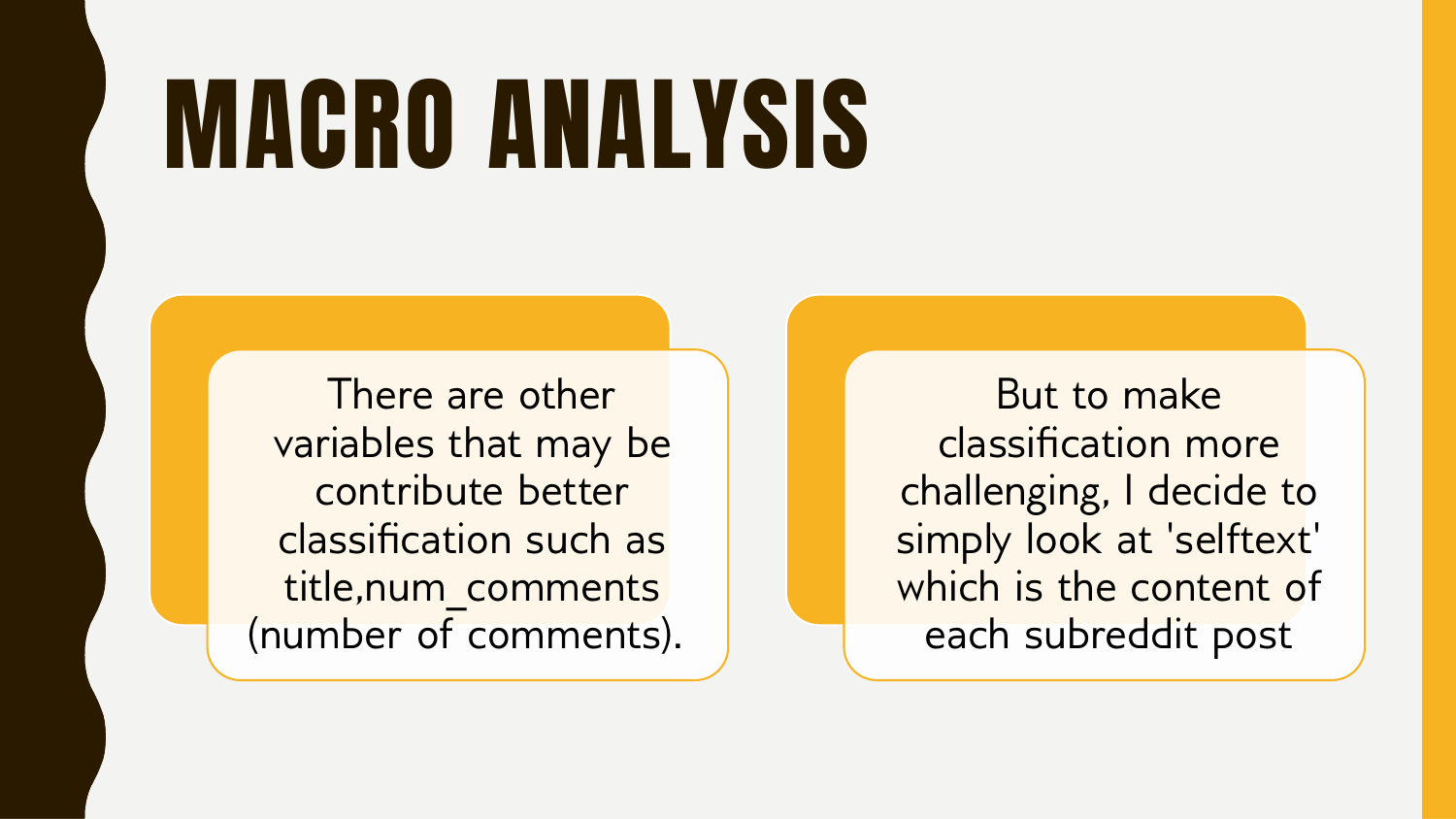

# Macro Analysis
There are other variables that may be contribute better classification such as title,num_comments (number of comments).
But to make classification more challenging, I decide to simply look at 'selftext' which is the content of each subreddit post